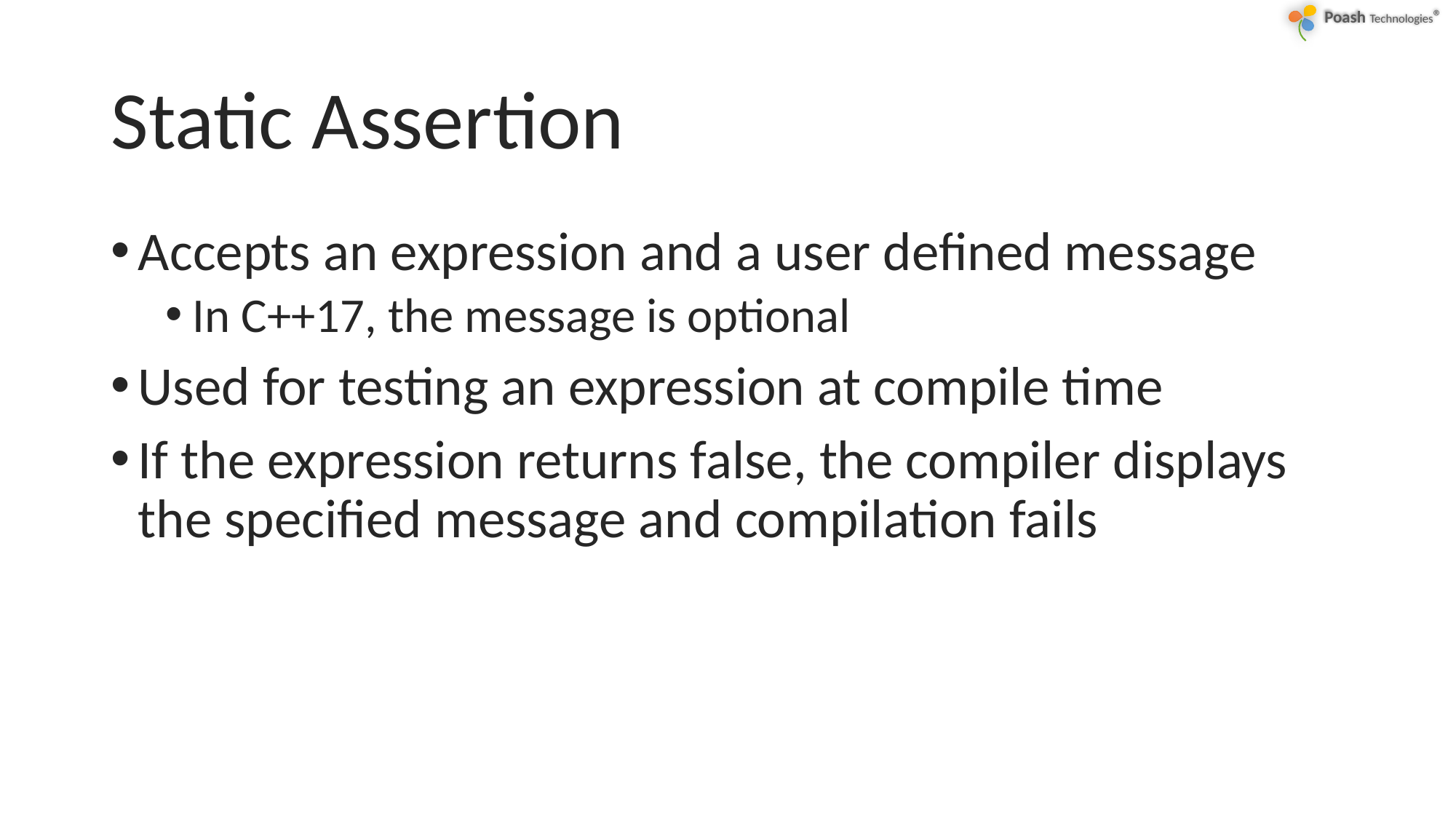

# Static Assertion
Accepts an expression and a user defined message
In C++17, the message is optional
Used for testing an expression at compile time
If the expression returns false, the compiler displays the specified message and compilation fails